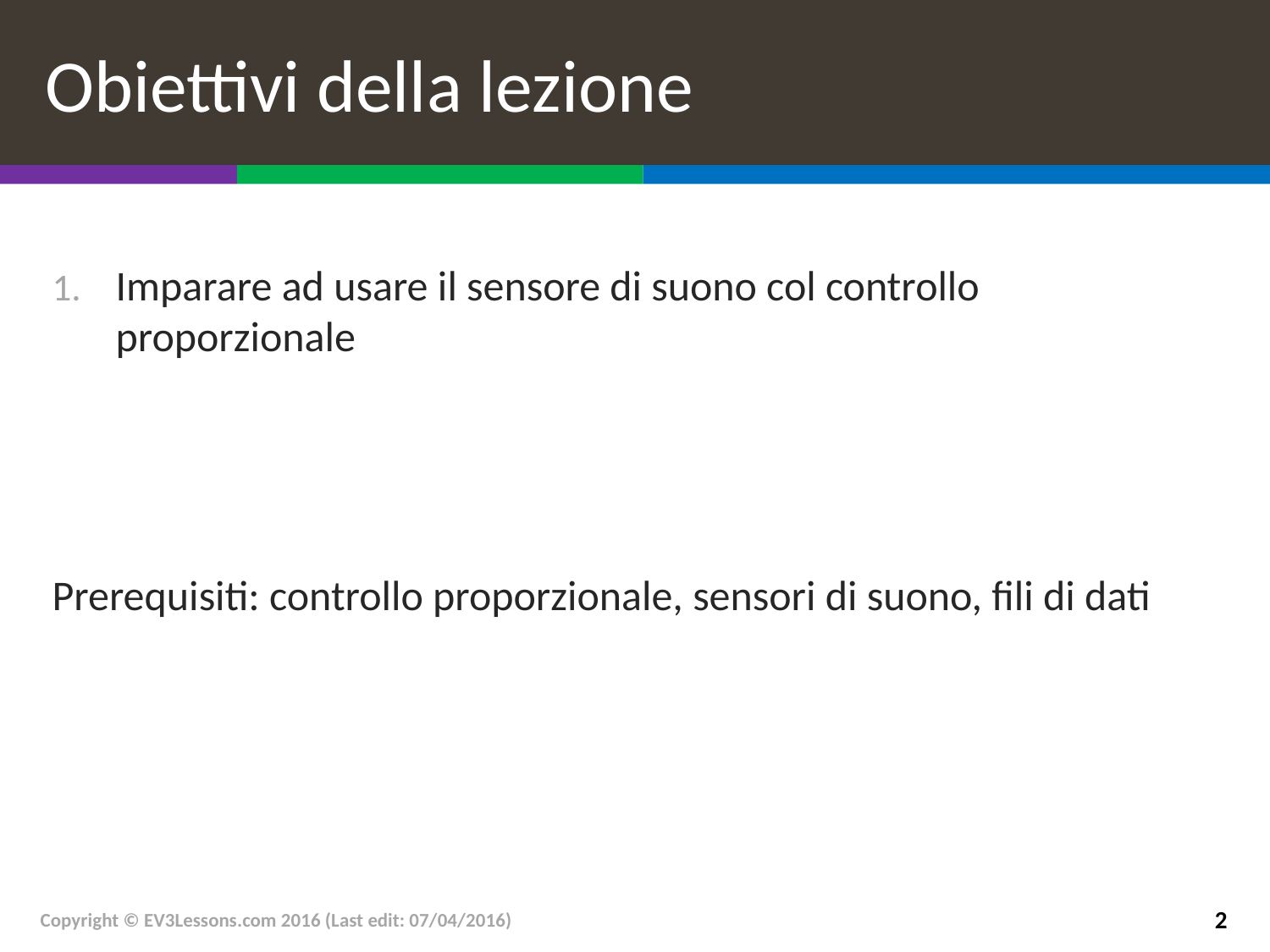

# Obiettivi della lezione
Imparare ad usare il sensore di suono col controllo proporzionale

Prerequisiti: controllo proporzionale, sensori di suono, fili di dati
Copyright © EV3Lessons.com 2016 (Last edit: 07/04/2016)
2